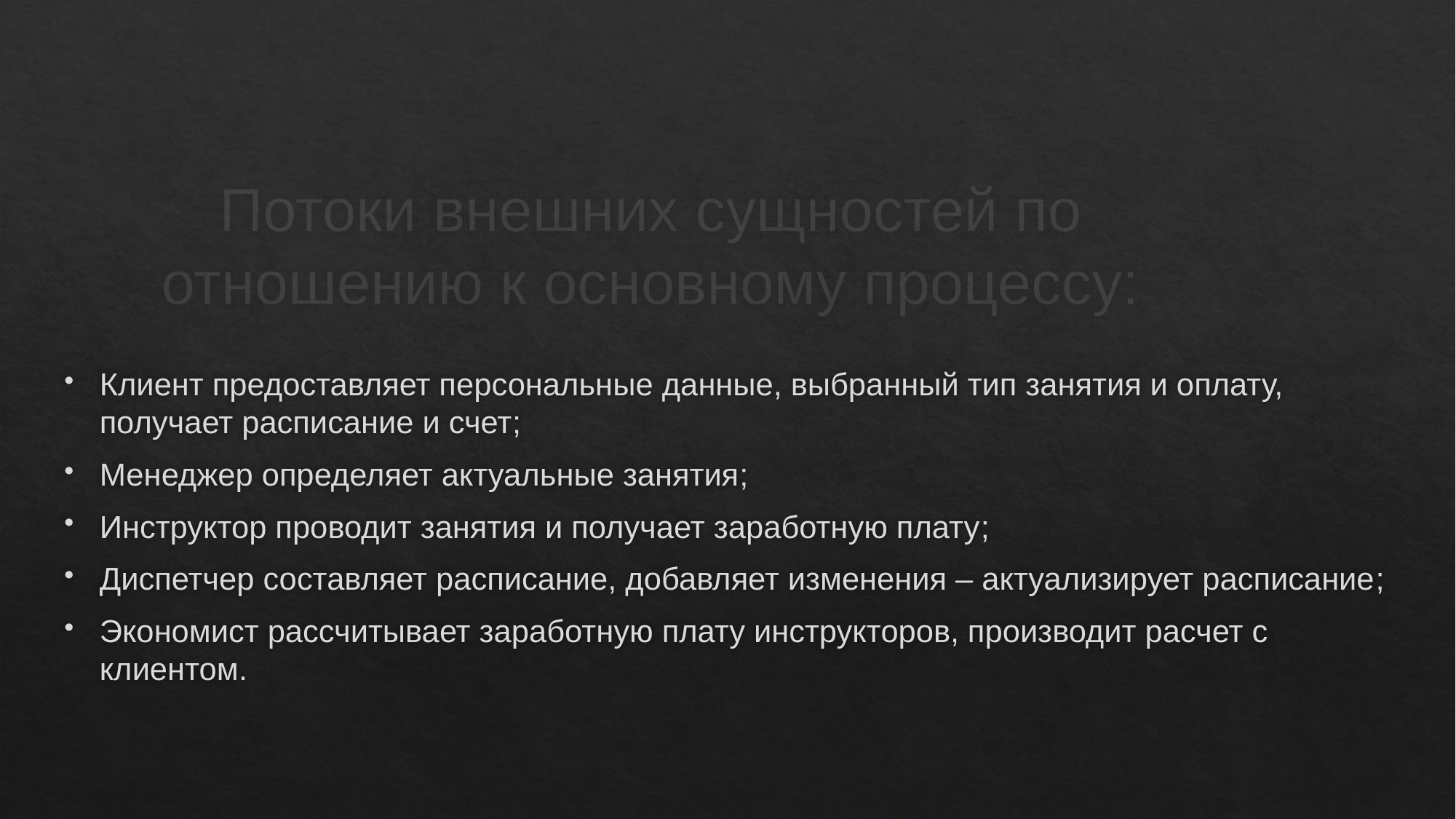

# Потоки внешних сущностей по отношению к основному процессу:
Клиент предоставляет персональные данные, выбранный тип занятия и оплату, получает расписание и счет;
Менеджер определяет актуальные занятия;
Инструктор проводит занятия и получает заработную плату;
Диспетчер составляет расписание, добавляет изменения – актуализирует расписание;
Экономист рассчитывает заработную плату инструкторов, производит расчет с клиентом.